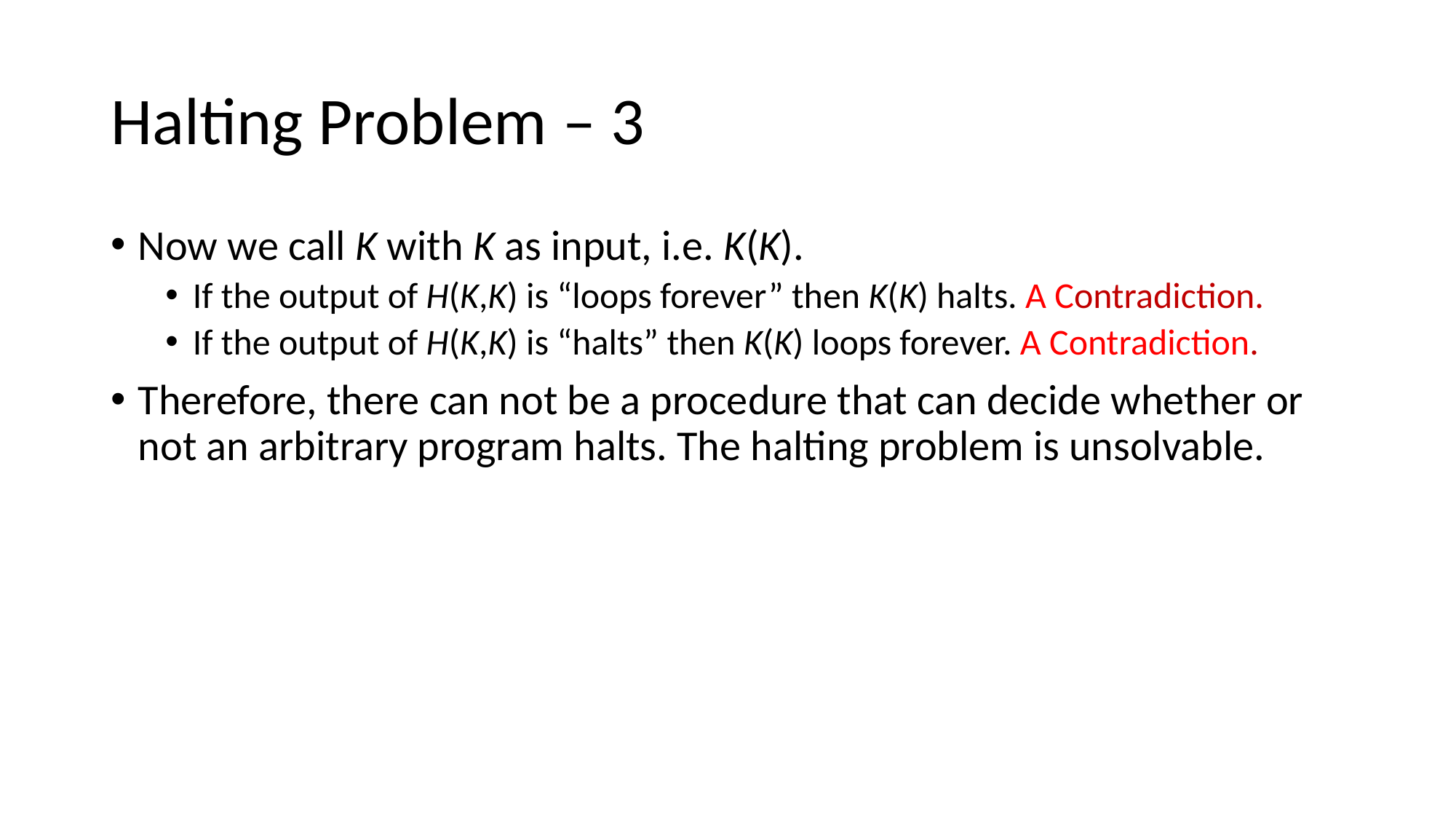

# Halting Problem – 3
Now we call K with K as input, i.e. K(K).
If the output of H(K,K) is “loops forever” then K(K) halts. A Contradiction.
If the output of H(K,K) is “halts” then K(K) loops forever. A Contradiction.
Therefore, there can not be a procedure that can decide whether or not an arbitrary program halts. The halting problem is unsolvable.